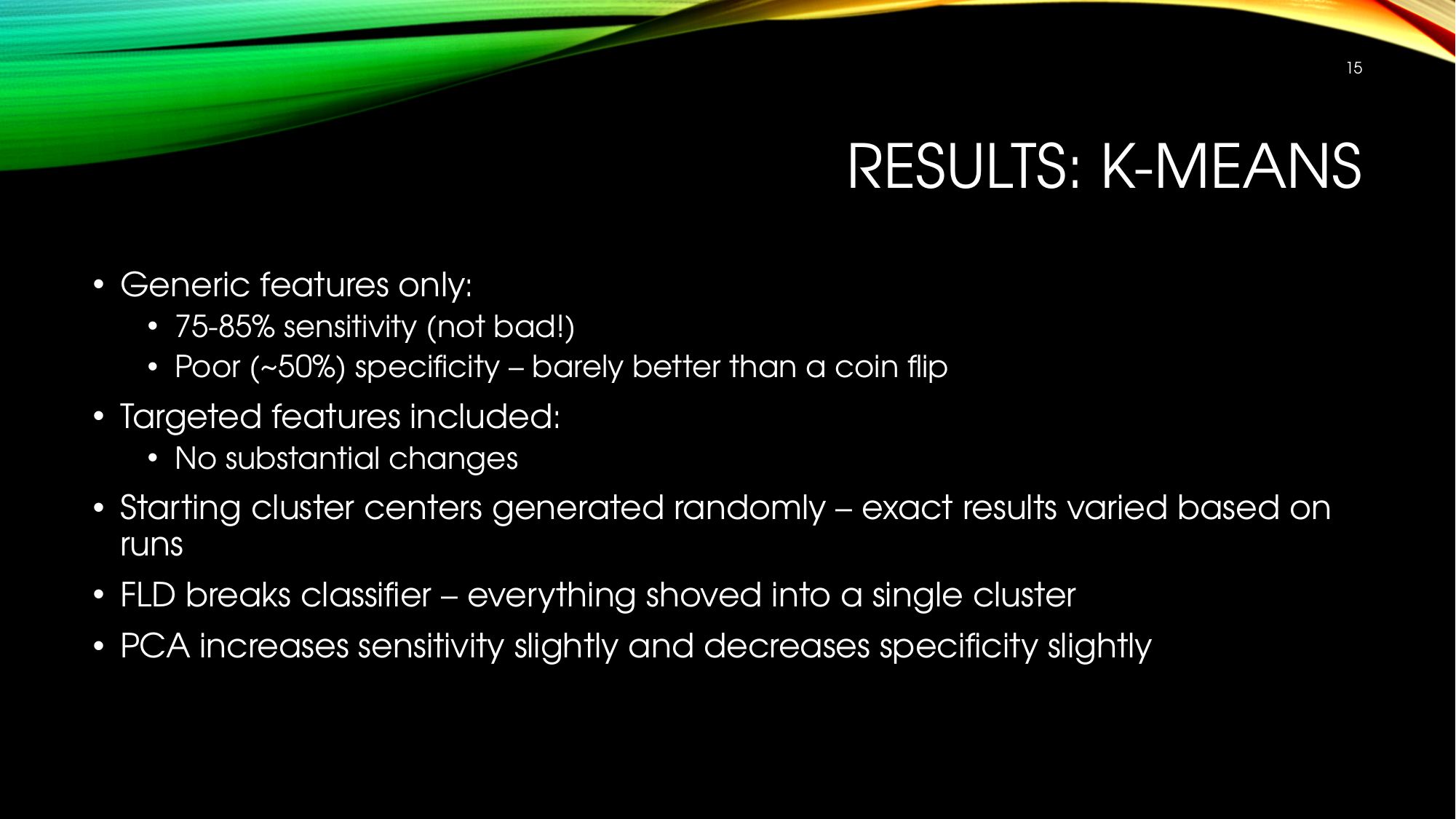

15
# Results: K-Means
Generic features only:
75-85% sensitivity (not bad!)
Poor (~50%) specificity – barely better than a coin flip
Targeted features included:
No substantial changes
Starting cluster centers generated randomly – exact results varied based on runs
FLD breaks classifier – everything shoved into a single cluster
PCA increases sensitivity slightly and decreases specificity slightly